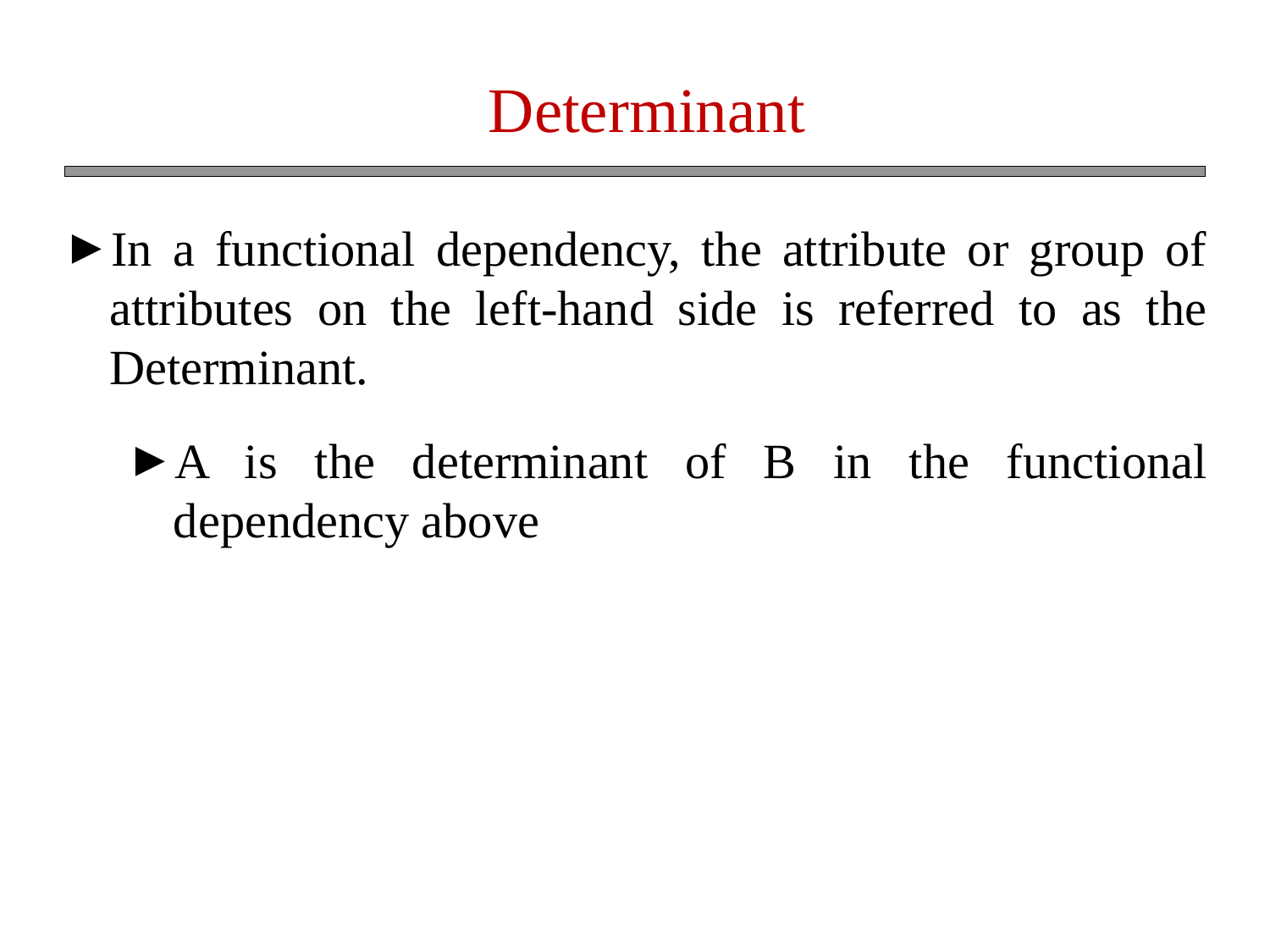

Determinant

In a functional dependency, the attribute or group of attributes on the left-hand side is referred to as the Determinant.
A is the determinant of B in the functional dependency above